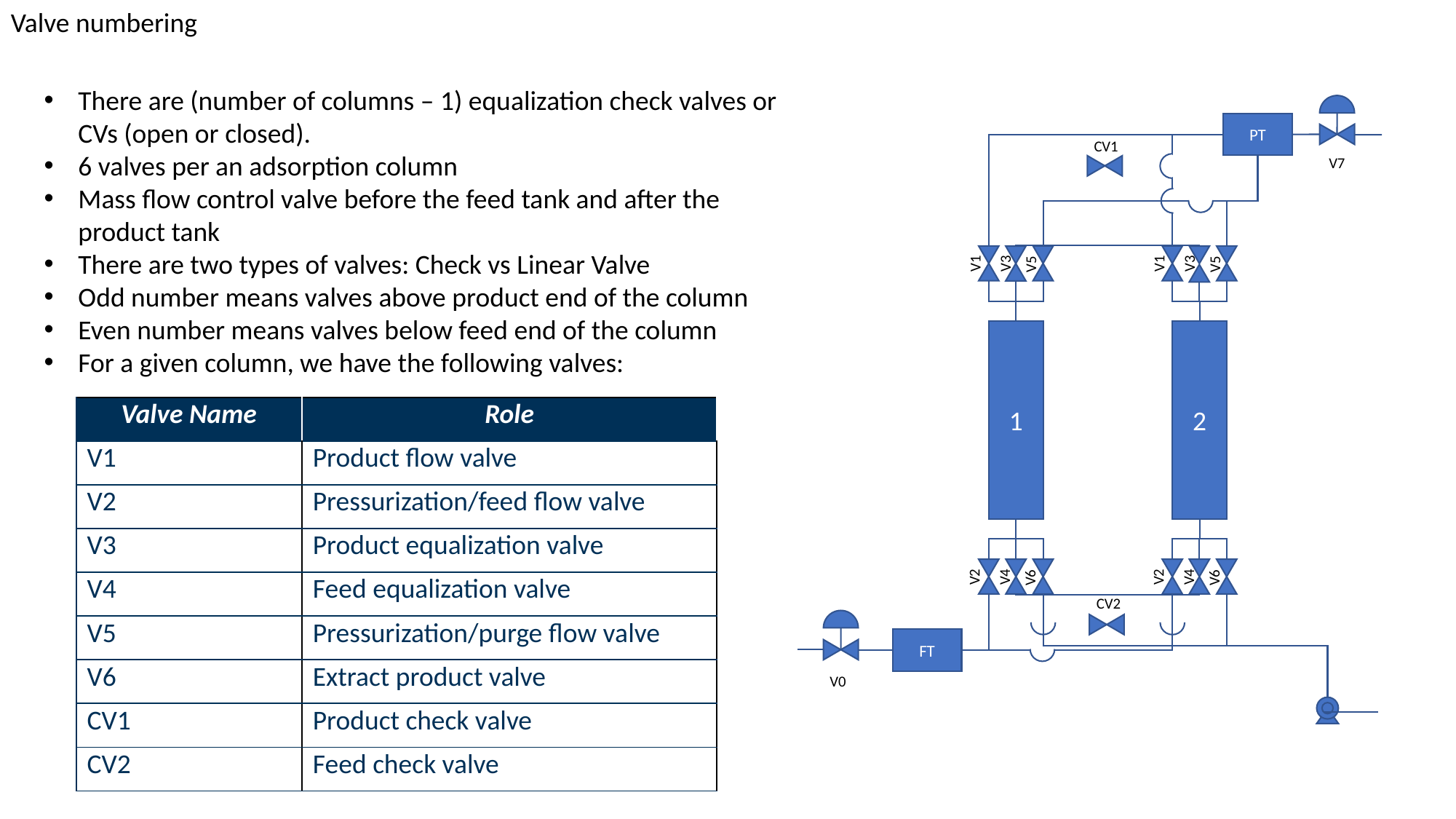

Valve numbering
There are (number of columns – 1) equalization check valves or CVs (open or closed).
6 valves per an adsorption column
Mass flow control valve before the feed tank and after the product tank
There are two types of valves: Check vs Linear Valve
Odd number means valves above product end of the column
Even number means valves below feed end of the column
For a given column, we have the following valves:

PT

1
2

FT

CV1
V7
V3
V1
V3
V1
V5
V5
| Valve Name | Role |
| --- | --- |
| V1 | Product flow valve |
| V2 | Pressurization/feed flow valve |
| V3 | Product equalization valve |
| V4 | Feed equalization valve |
| V5 | Pressurization/purge flow valve |
| V6 | Extract product valve |
| CV1 | Product check valve |
| CV2 | Feed check valve |
V4
V2
V4
V2
V6
V6
CV2
V0